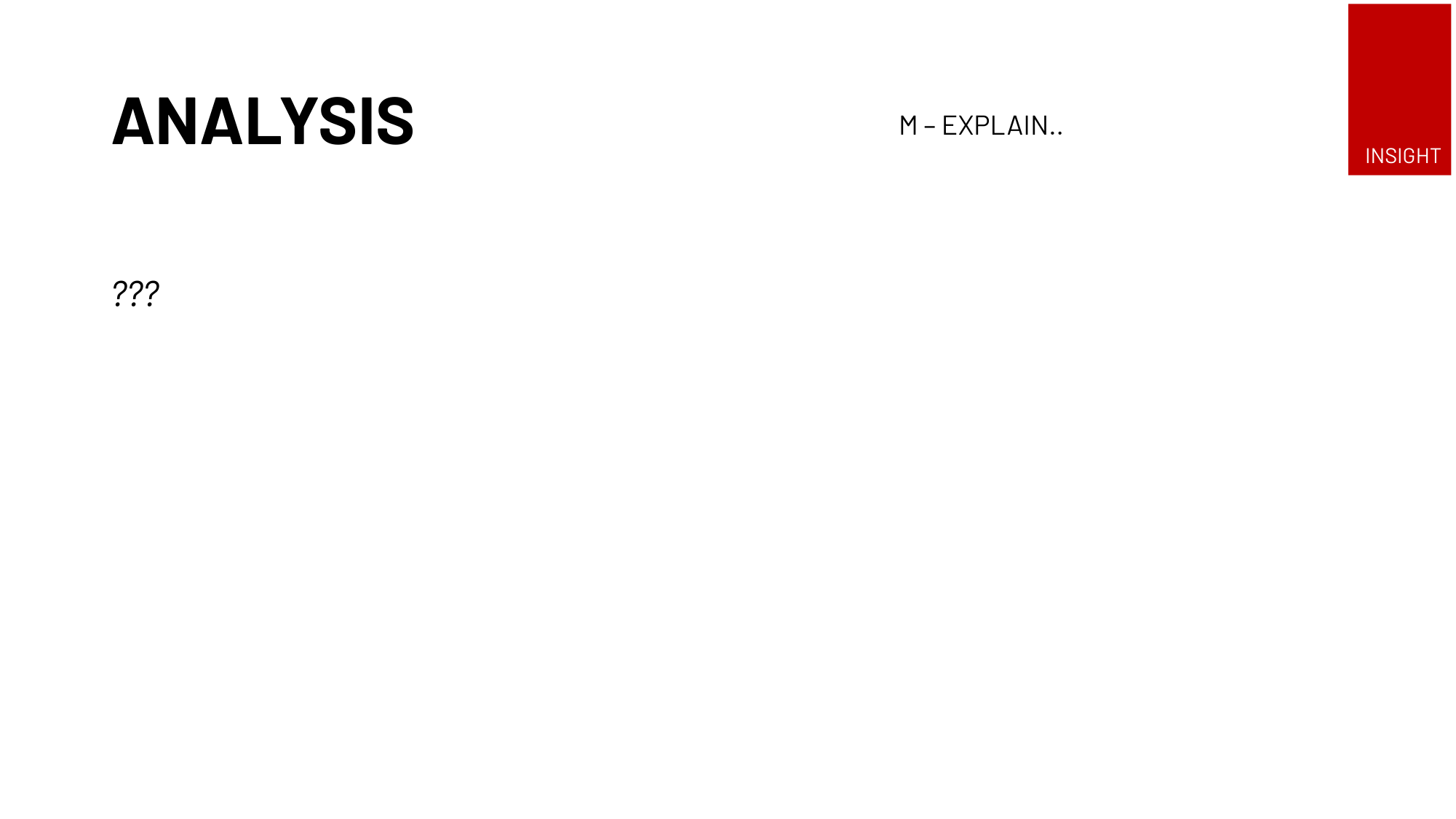

# ANALYSIS
M – EXPLAIN..
INSIGHT

???